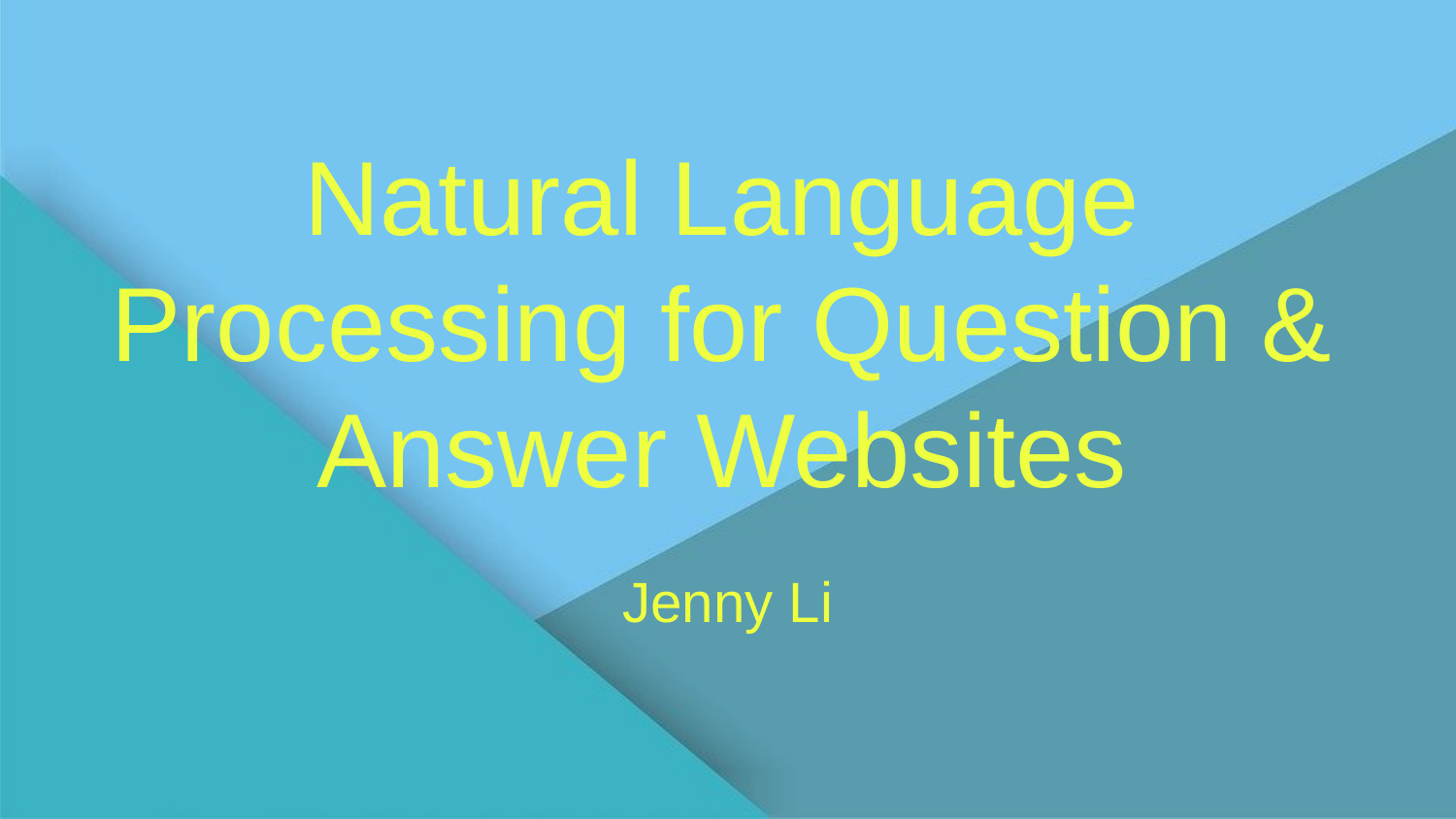

# Natural Language Processing for Question & Answer Websites
Jenny Li